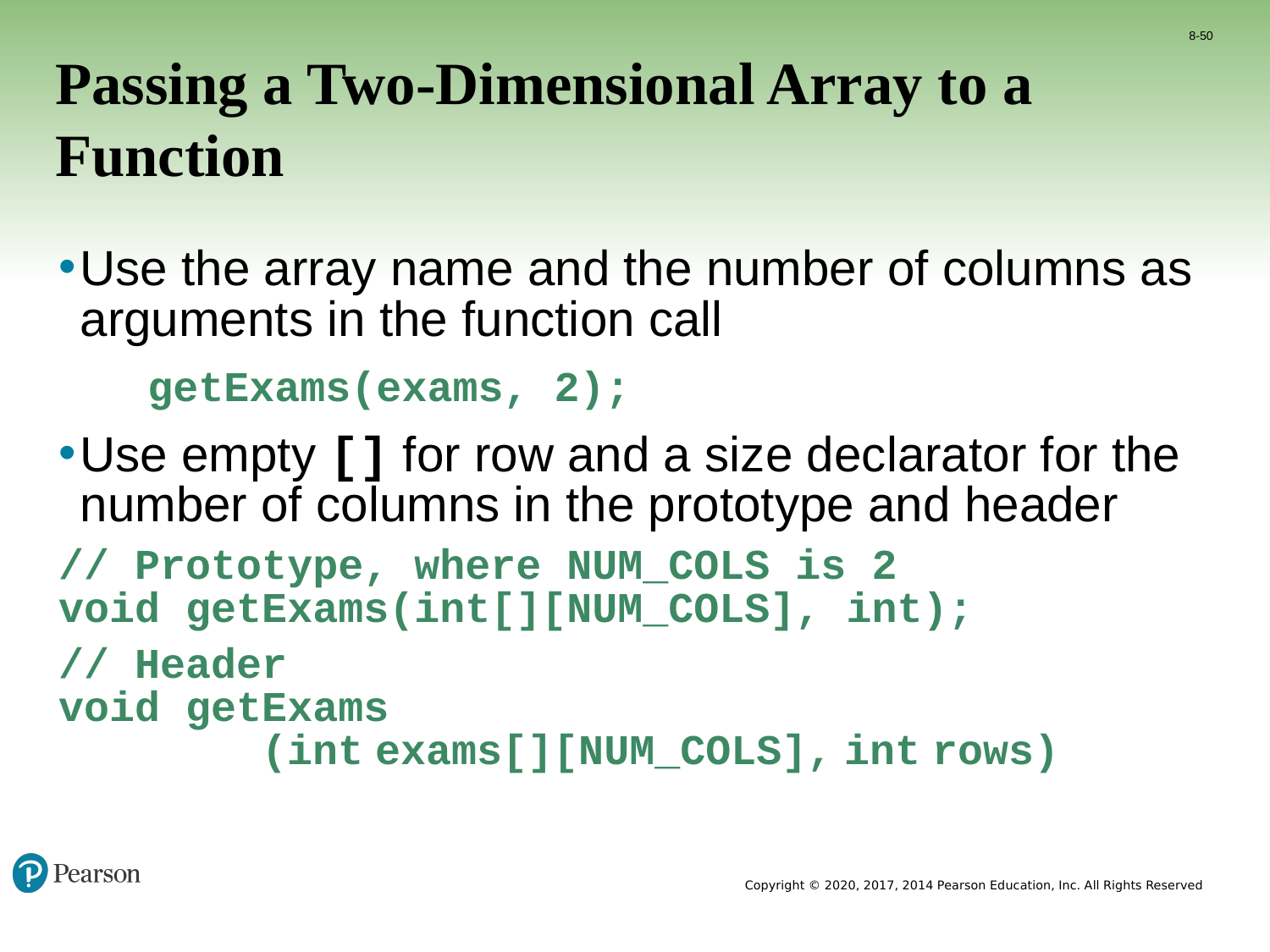

8-50
# Passing a Two-Dimensional Array to a Function
Use the array name and the number of columns as arguments in the function call
	getExams(exams, 2);
Use empty [] for row and a size declarator for the number of columns in the prototype and header
// Prototype, where NUM_COLS is 2
void getExams(int[][NUM_COLS], int);
// Header
void getExams
        (int exams[][NUM_COLS], int rows)